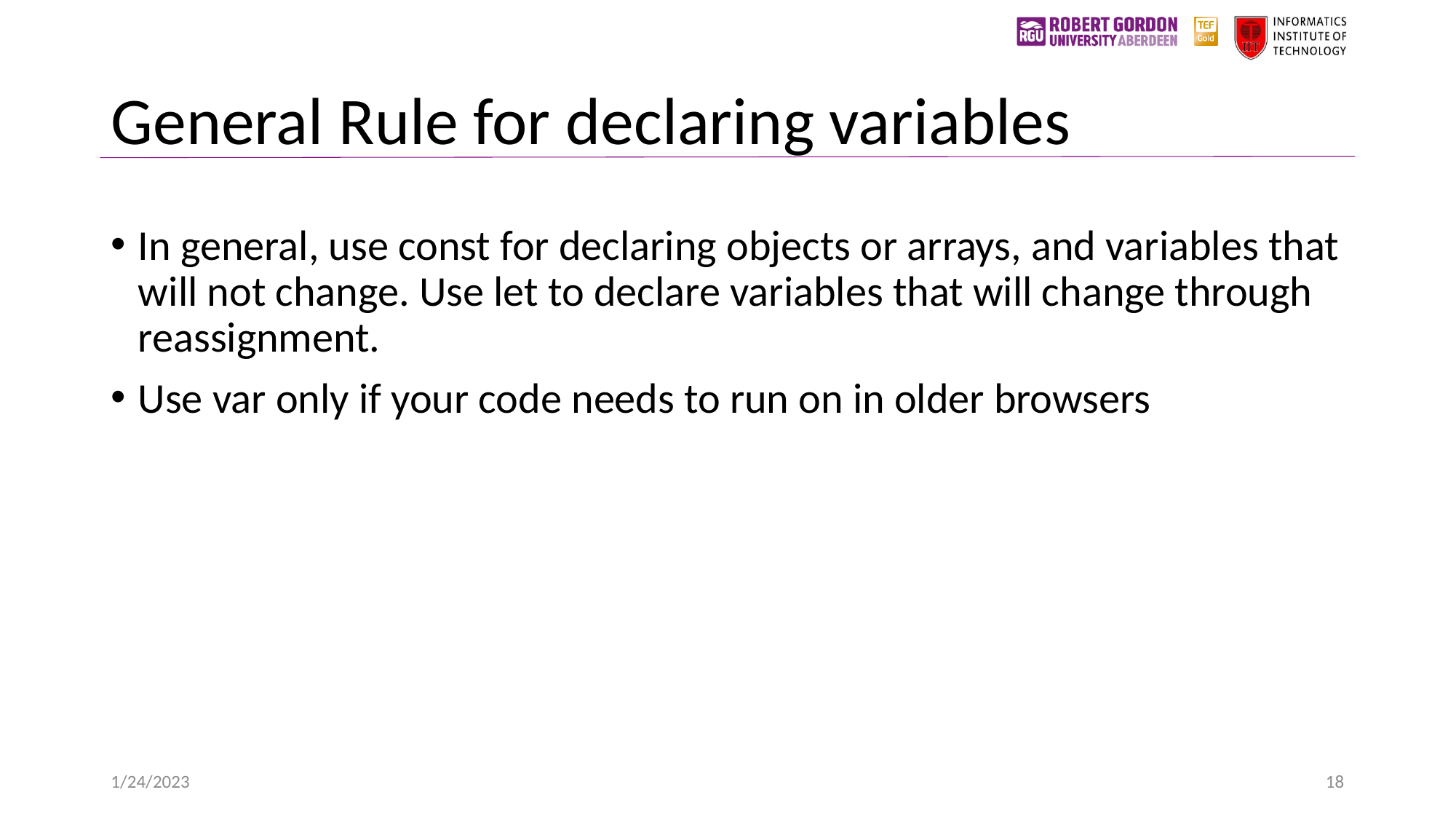

# General Rule for declaring variables
In general, use const for declaring objects or arrays, and variables that will not change. Use let to declare variables that will change through reassignment.
Use var only if your code needs to run on in older browsers
1/24/2023
18